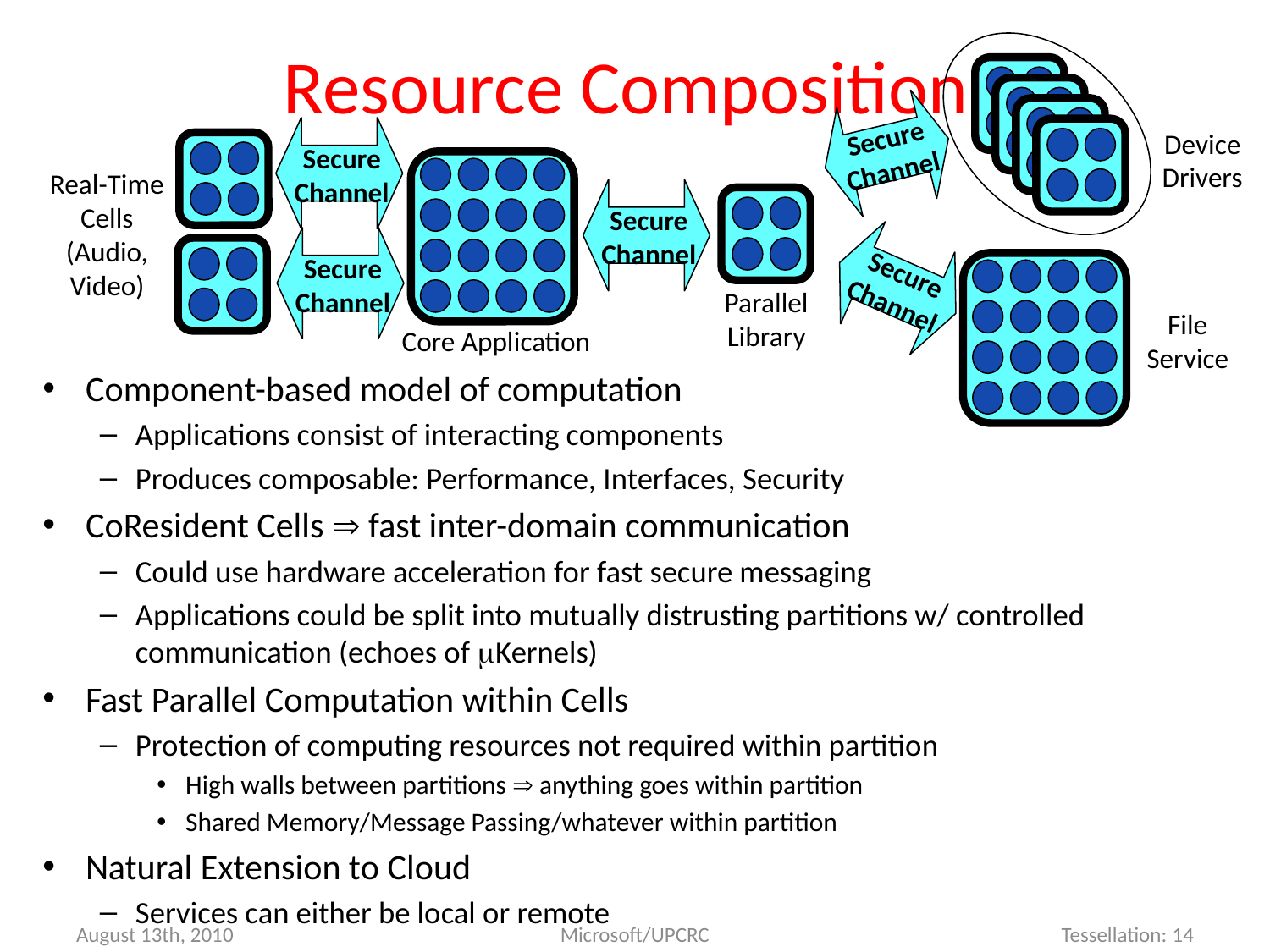

# Resource Composition

Secure
Channel

Device
Drivers

Secure
Channel

File
Service

Secure
Channel

Real-Time
Cells
(Audio,
Video)

Secure
Channel

Secure
Channel

Parallel
Library
Core Application
Component-based model of computation
Applications consist of interacting components
Produces composable: Performance, Interfaces, Security
CoResident Cells ⇒ fast inter-domain communication
Could use hardware acceleration for fast secure messaging
Applications could be split into mutually distrusting partitions w/ controlled communication (echoes of μKernels)
Fast Parallel Computation within Cells
Protection of computing resources not required within partition
High walls between partitions ⇒ anything goes within partition
Shared Memory/Message Passing/whatever within partition
Natural Extension to Cloud
Services can either be local or remote
Microsoft/UPCRC
Tessellation: 14
August 13th, 2010